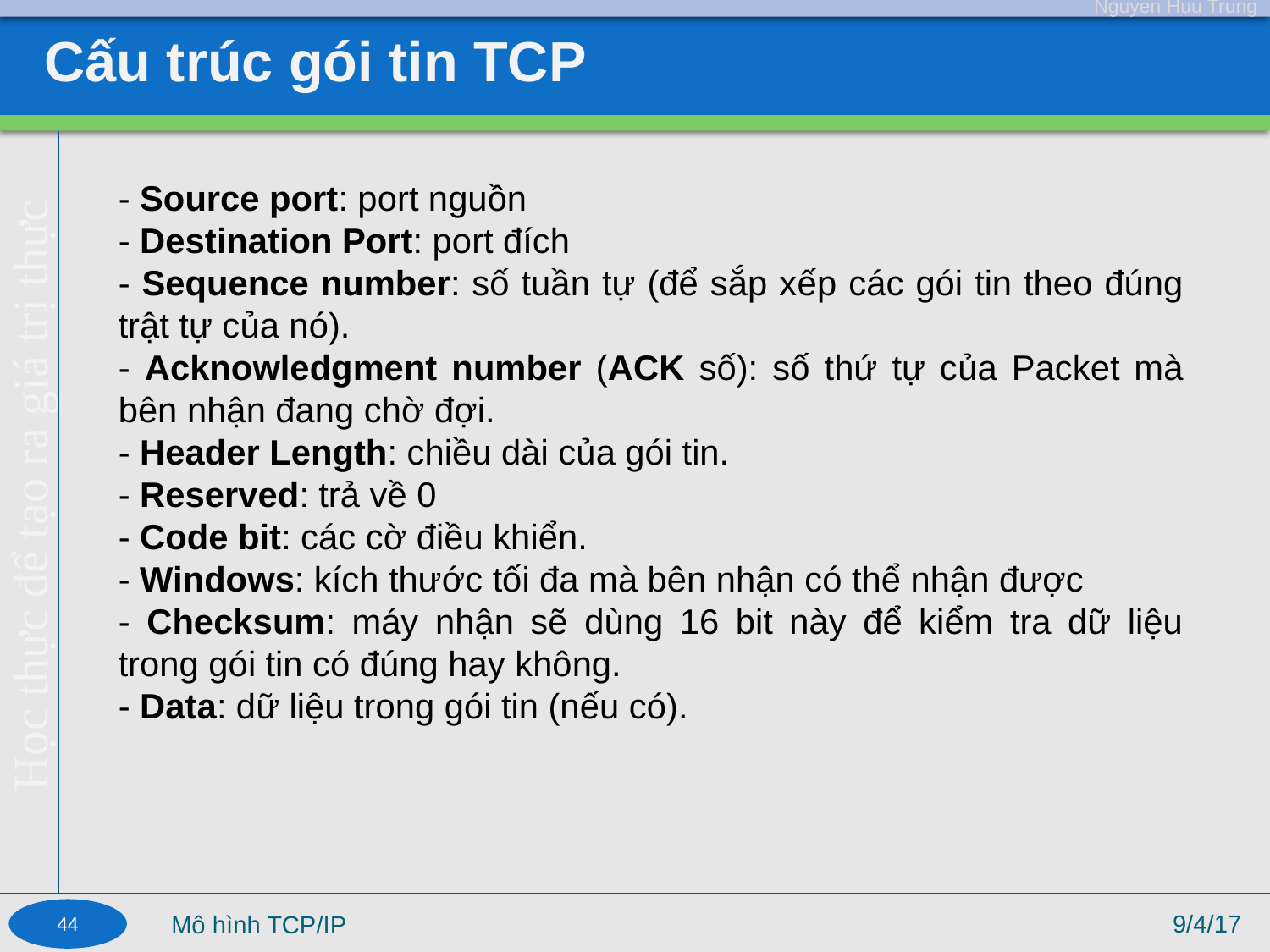

# Cấu trúc gói tin TCP
- Source port: port nguồn
- Destination Port: port đích
- Sequence number: số tuần tự (để sắp xếp các gói tin theo đúng trật tự của nó).
- Acknowledgment number (ACK số): số thứ tự của Packet mà bên nhận đang chờ đợi.
- Header Length: chiều dài của gói tin.
- Reserved: trả về 0
- Code bit: các cờ điều khiển.
- Windows: kích thước tối đa mà bên nhận có thể nhận được
- Checksum: máy nhận sẽ dùng 16 bit này để kiểm tra dữ liệu trong gói tin có đúng hay không.
- Data: dữ liệu trong gói tin (nếu có).
44
9/4/17
Mô hình TCP/IP